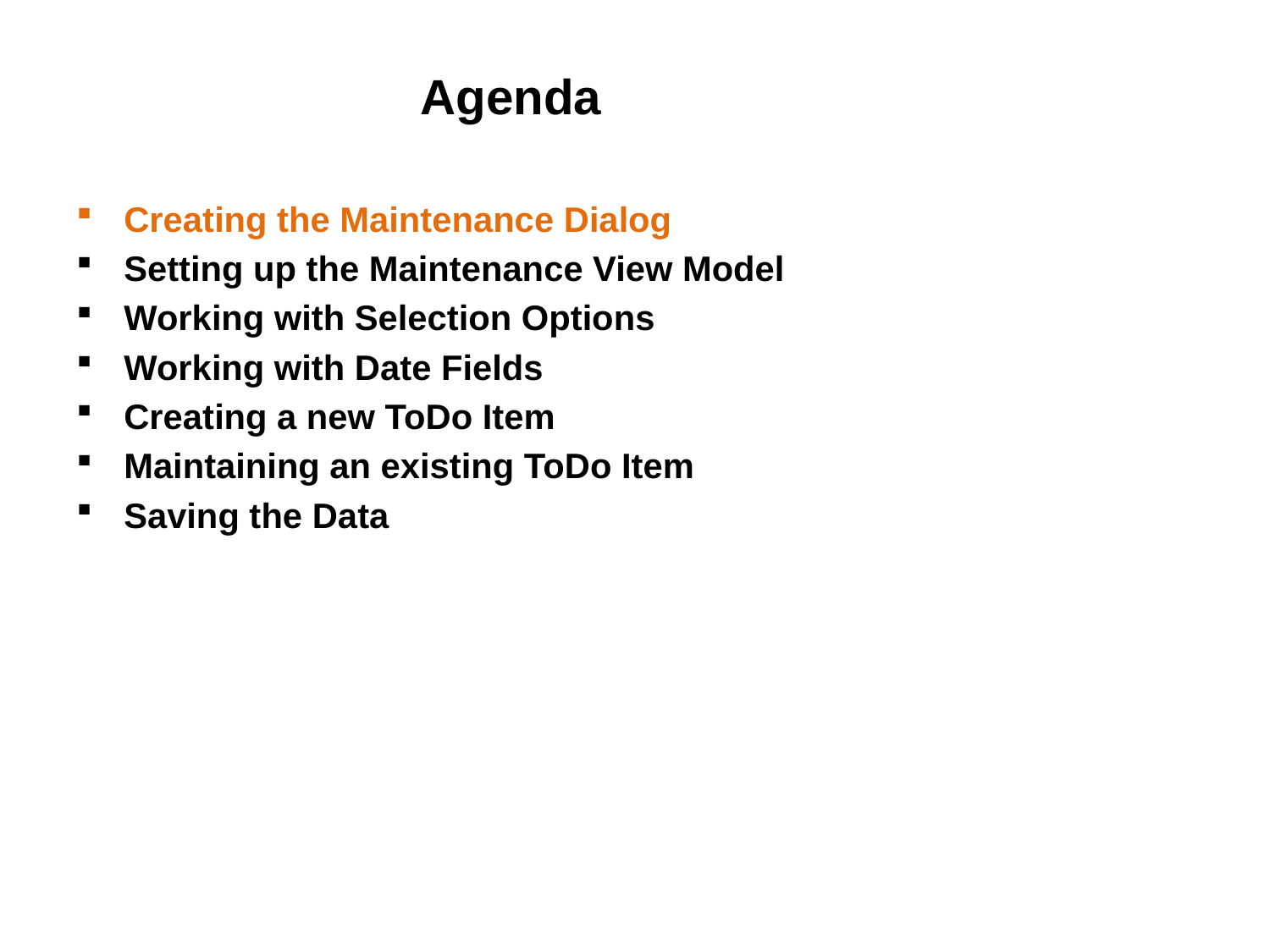

# Agenda
Creating the Maintenance Dialog
Setting up the Maintenance View Model
Working with Selection Options
Working with Date Fields
Creating a new ToDo Item
Maintaining an existing ToDo Item
Saving the Data